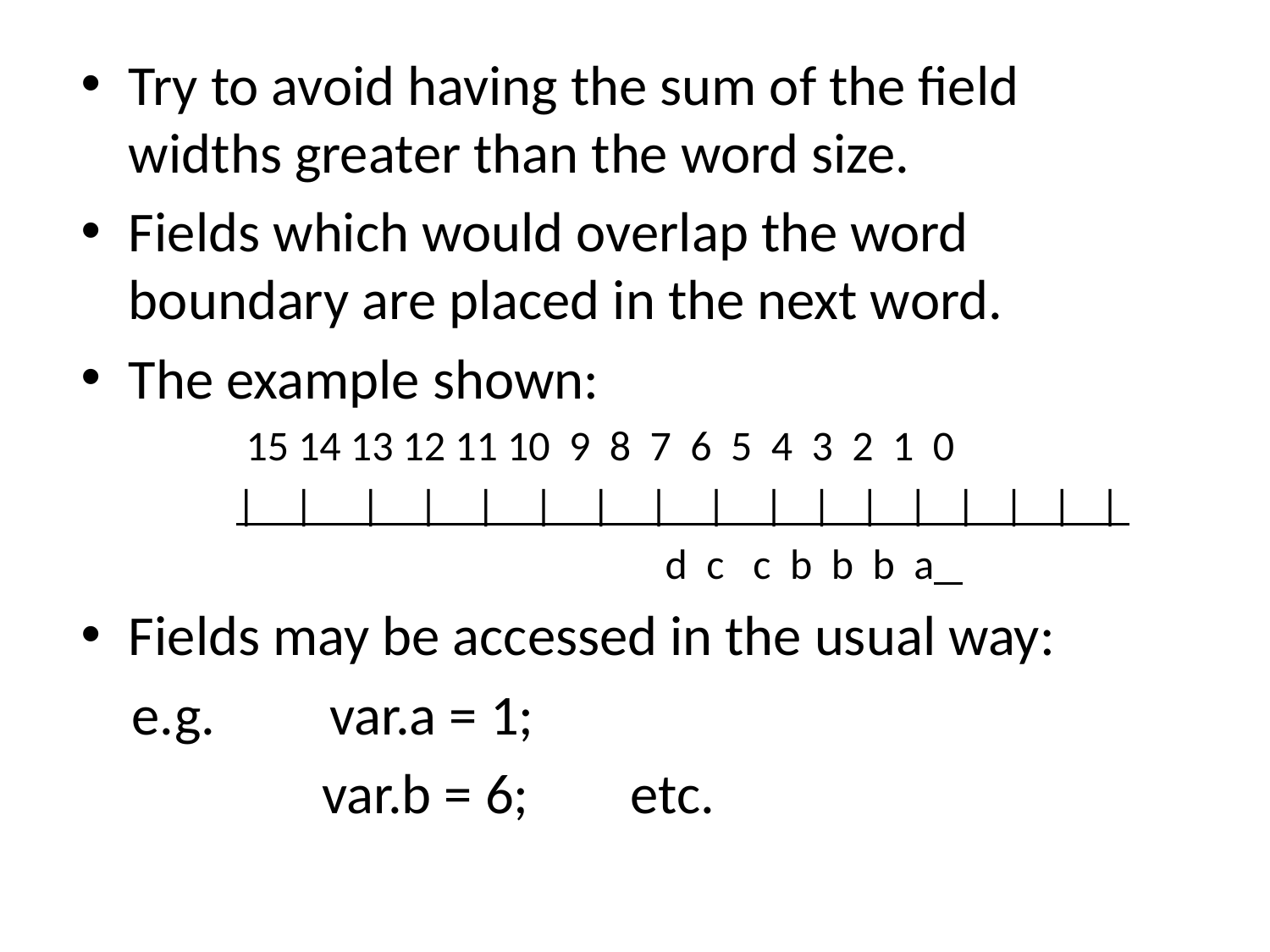

#
Try to avoid having the sum of the field widths greater than the word size.
Fields which would overlap the word boundary are placed in the next word.
The example shown:
    15 14 13 12 11 10  9  8  7  6  5  4  3  2  1  0
   |    |     |    |    |    |    |    |    |    |   |   |   |   |   |   |   |
                                                d  c   c  b  b  b  a
Fields may be accessed in the usual way:
    e.g.         var.a = 1;
                   var.b = 6;        etc.